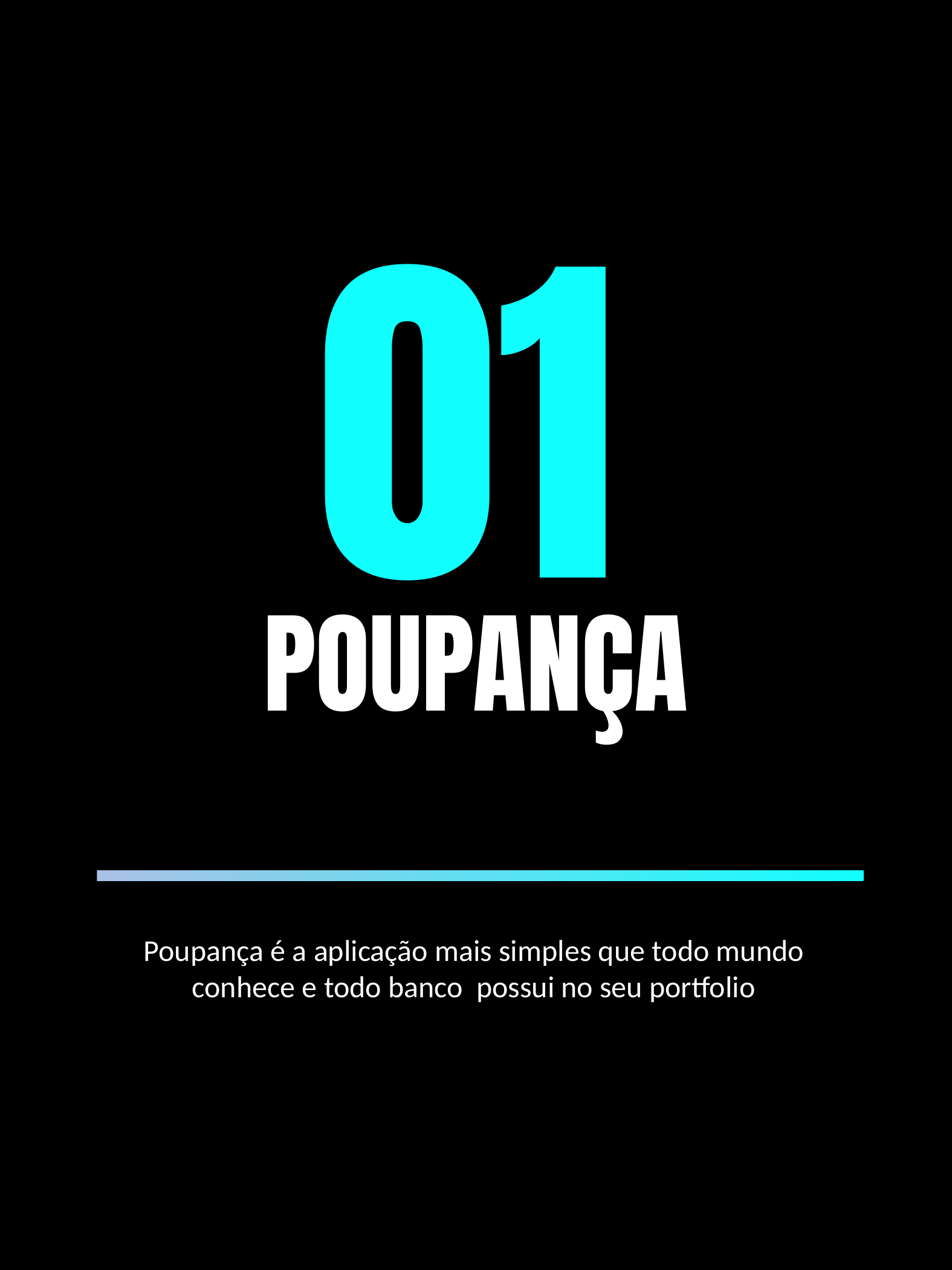

01
POUPANÇA

Poupança é a aplicação mais simples que todo mundo conhece e todo banco  possui no seu portfolio
RENDA FIXA DESCOMPLICADA - MARIZA KONO
3